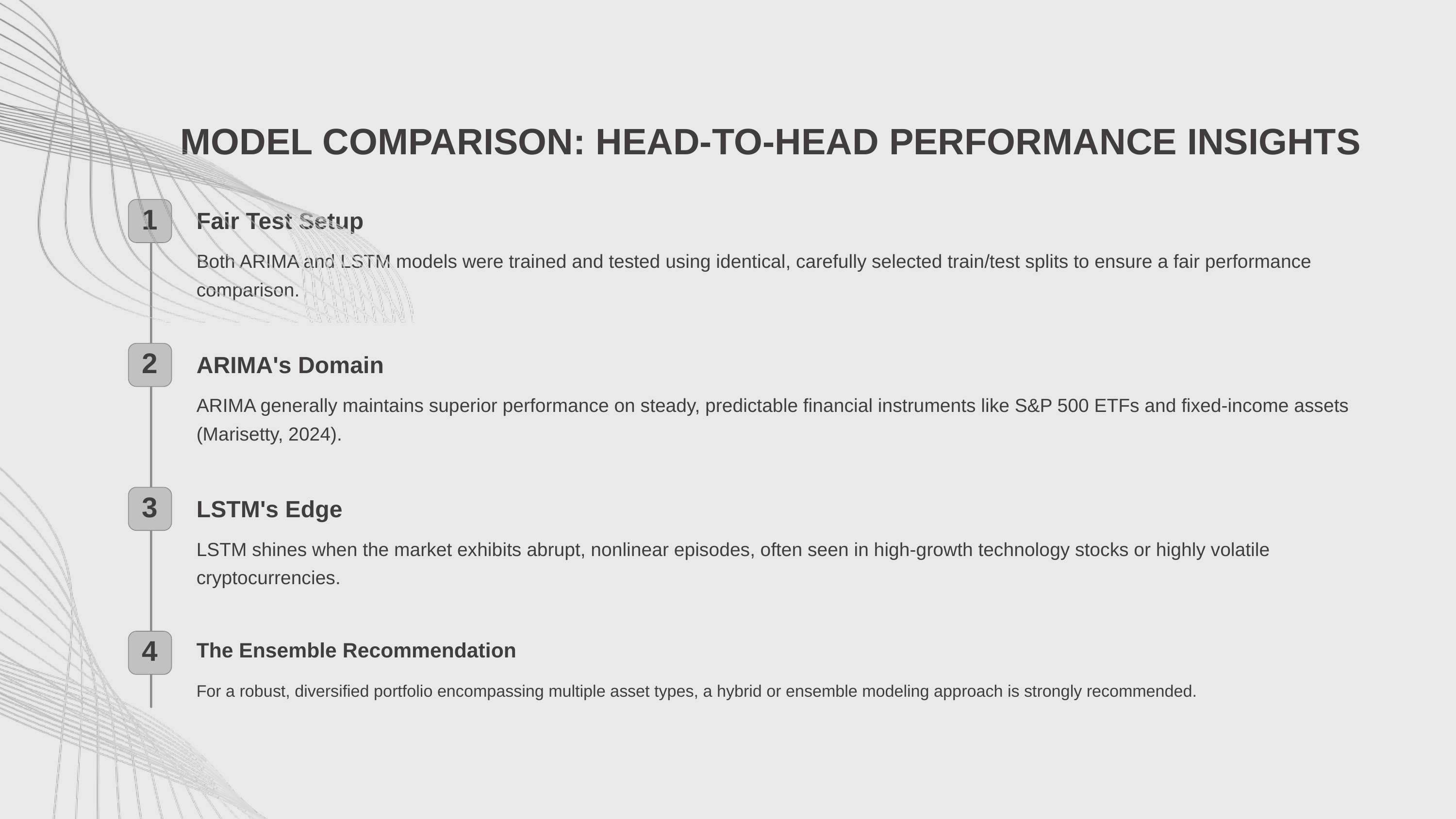

MODEL COMPARISON: HEAD-TO-HEAD PERFORMANCE INSIGHTS

Fair Test Setup
1
Both ARIMA and LSTM models were trained and tested using identical, carefully selected train/test splits to ensure a fair performance comparison.

ARIMA's Domain
2
ARIMA generally maintains superior performance on steady, predictable financial instruments like S&P 500 ETFs and fixed-income assets (Marisetty, 2024).

LSTM's Edge
3
LSTM shines when the market exhibits abrupt, nonlinear episodes, often seen in high-growth technology stocks or highly volatile cryptocurrencies.

The Ensemble Recommendation
4
For a robust, diversified portfolio encompassing multiple asset types, a hybrid or ensemble modeling approach is strongly recommended.